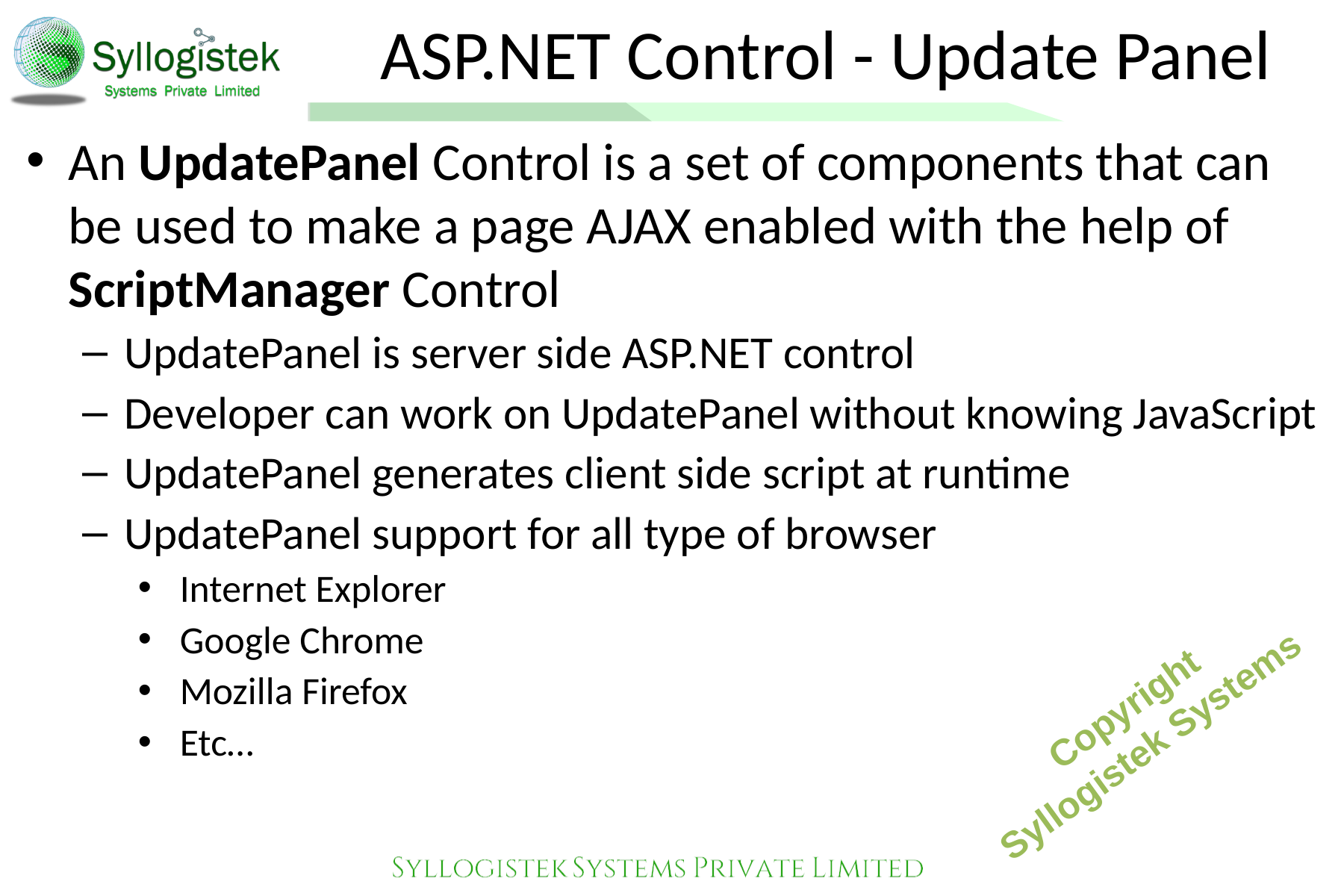

# ASP.NET Control - Update Panel
An UpdatePanel Control is a set of components that can be used to make a page AJAX enabled with the help of ScriptManager Control
UpdatePanel is server side ASP.NET control
Developer can work on UpdatePanel without knowing JavaScript
UpdatePanel generates client side script at runtime
UpdatePanel support for all type of browser
Internet Explorer
Google Chrome
Mozilla Firefox
Etc…